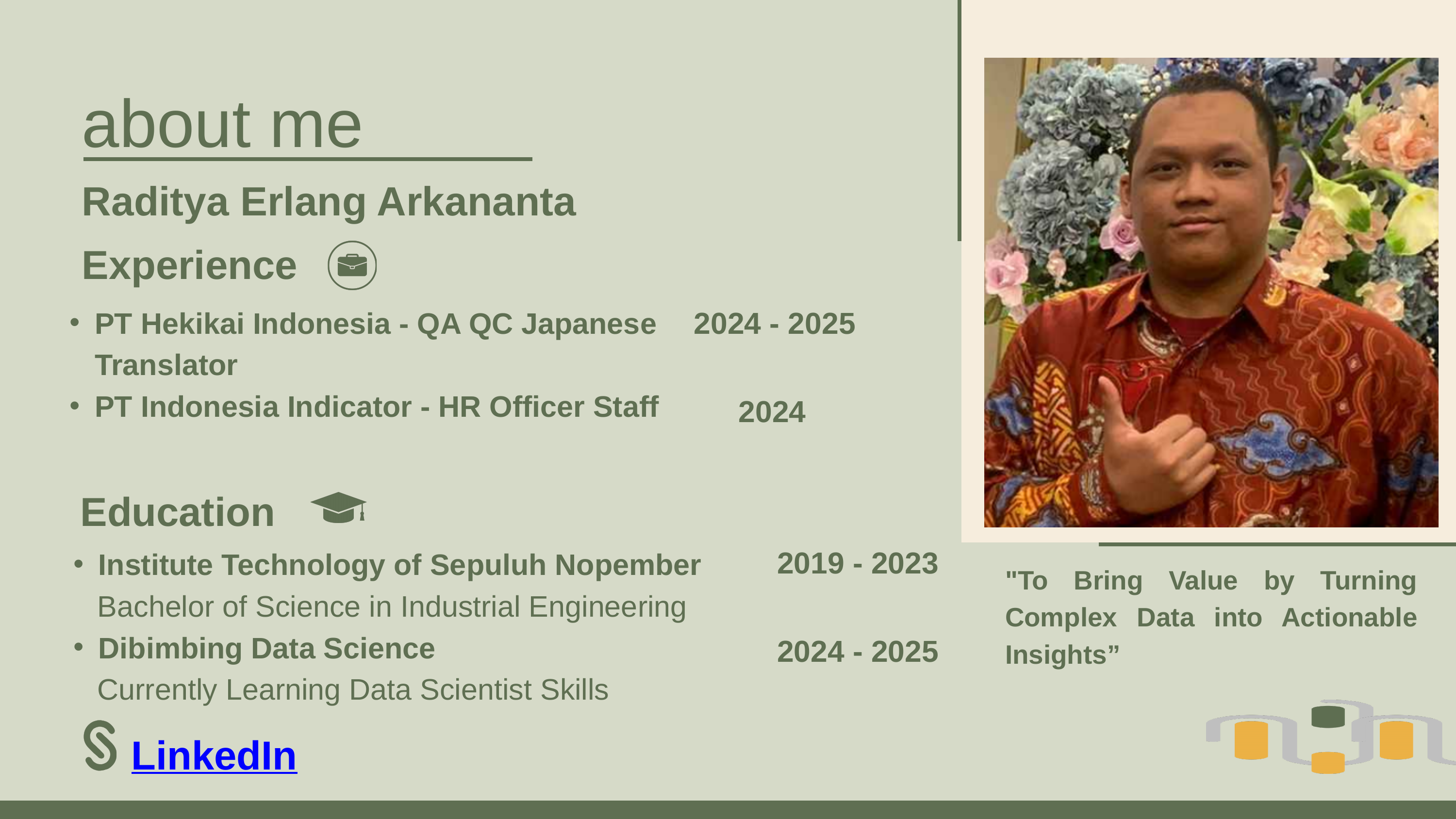

about me

Raditya Erlang Arkananta
Experience

2024 - 2025
PT Hekikai Indonesia - QA QC Japanese Translator
PT Indonesia Indicator - HR Officer Staff
2024
Education

2019 - 2023
Institute Technology of Sepuluh Nopember
      Bachelor of Science in Industrial Engineering
Dibimbing Data Science
      Currently Learning Data Scientist Skills

"To Bring Value by Turning Complex Data into Actionable Insights”
2024 - 2025

LinkedIn